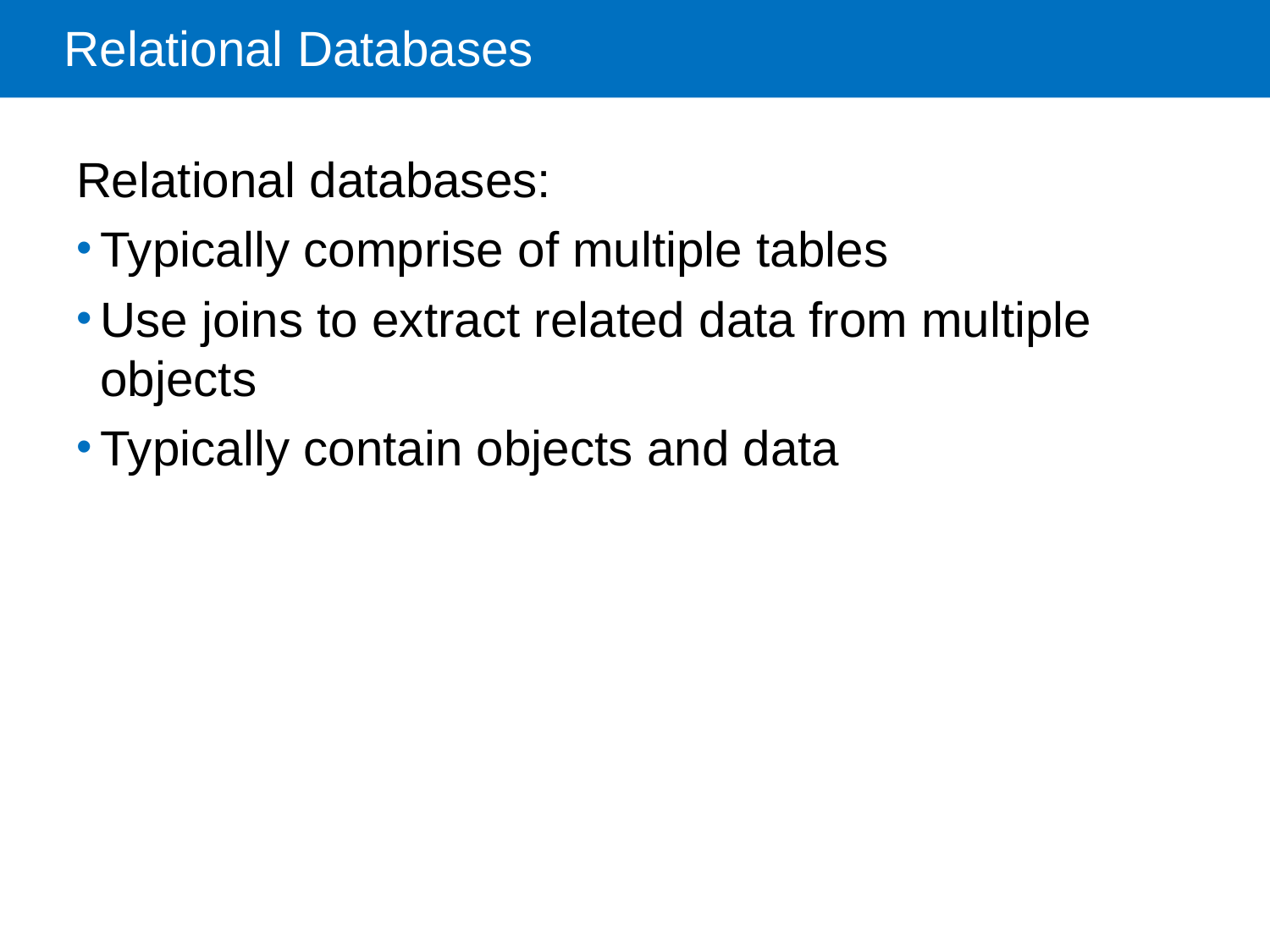

# Relational Databases
Relational databases:
Typically comprise of multiple tables
Use joins to extract related data from multiple objects
Typically contain objects and data